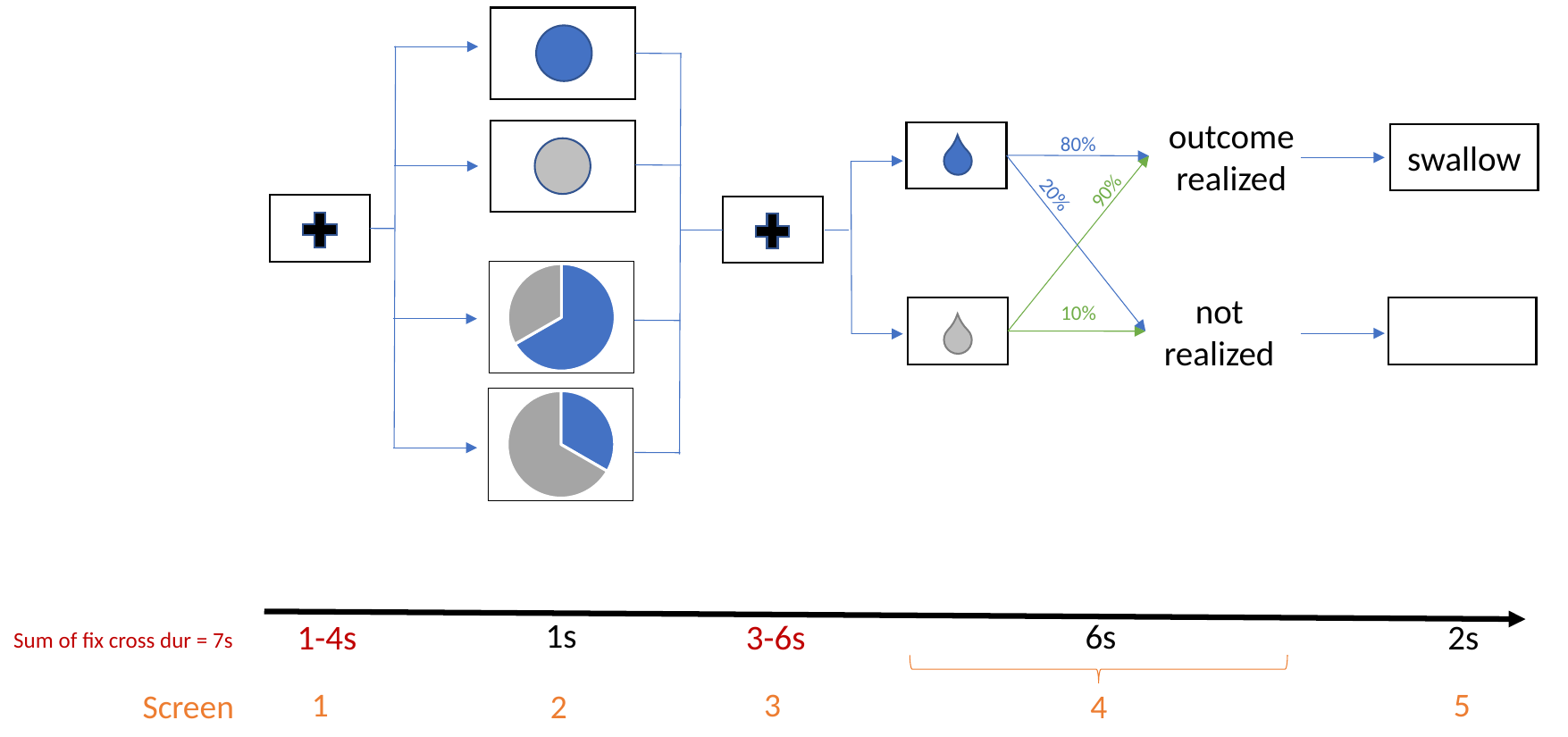

`

`

outcome realized
swallow
80%

90%
20%

### Chart

| Category | Sales |
|---|---|
| 1st Qtr | 2.0 |
| 2nd Qtr | 1.0 |
10%

not realized

### Chart

| Category | Sales |
|---|---|
| 1st Qtr | 1.0 |
| 2nd Qtr | 2.0 |
1s
6s
1-4s
3-6s
2s
Sum of fix cross dur = 7s
1
3
5
2
4
Screen